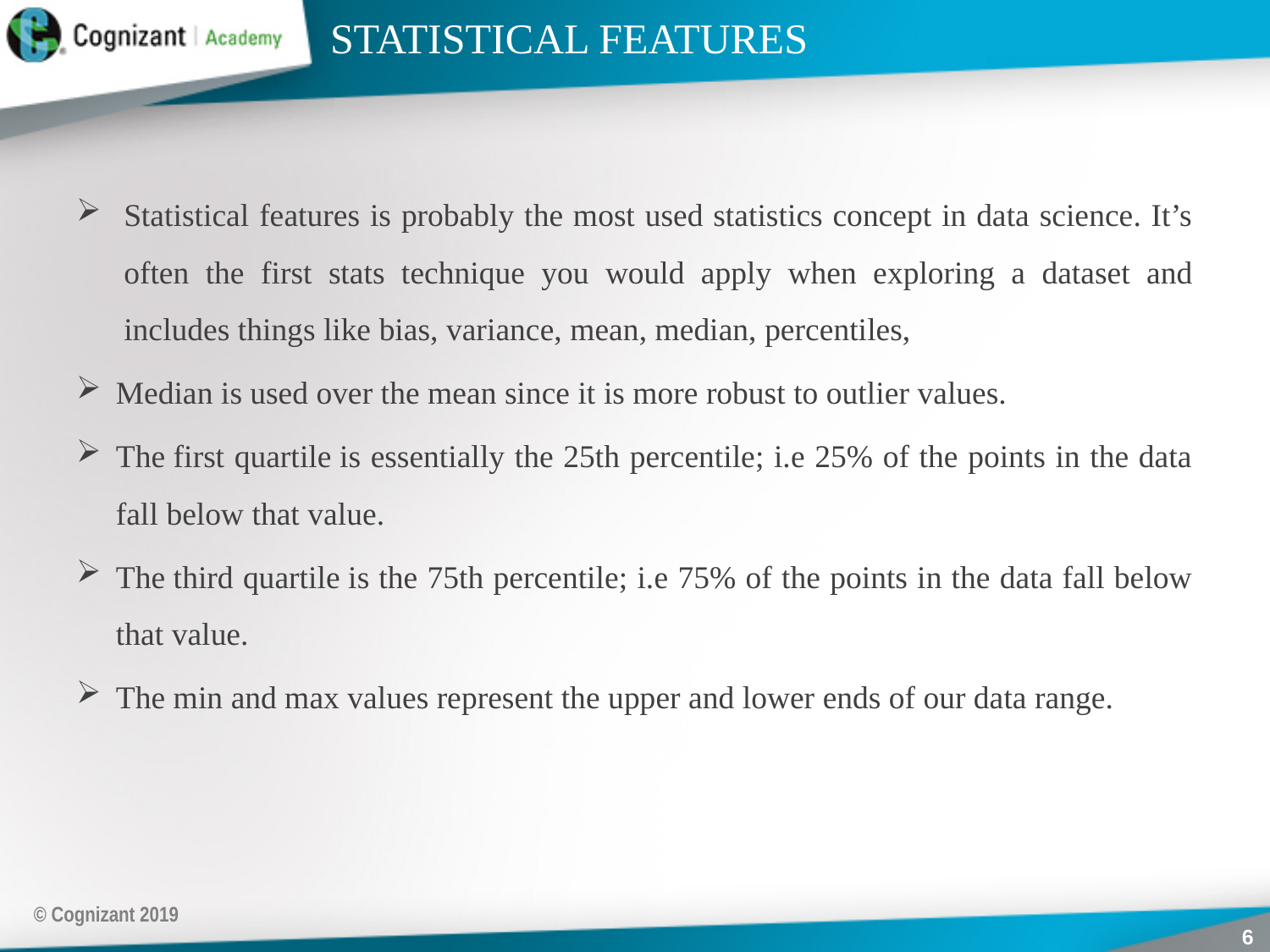

# STATISTICAL FEATURES
Statistical features is probably the most used statistics concept in data science. It’s often the first stats technique you would apply when exploring a dataset and includes things like bias, variance, mean, median, percentiles,
Median is used over the mean since it is more robust to outlier values.
The first quartile is essentially the 25th percentile; i.e 25% of the points in the data fall below that value.
The third quartile is the 75th percentile; i.e 75% of the points in the data fall below that value.
The min and max values represent the upper and lower ends of our data range.

© Cognizant 2019
6